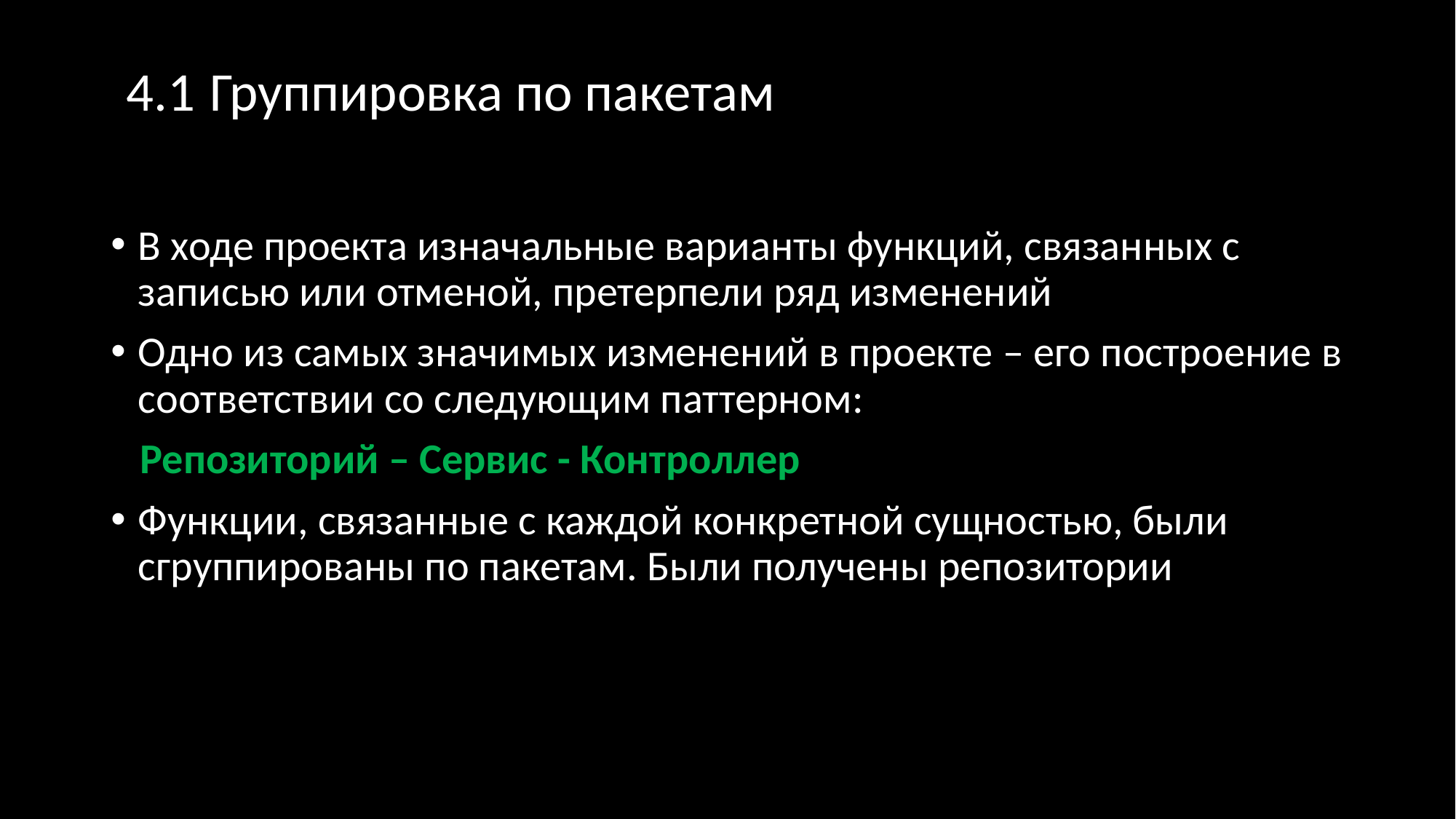

# 4.1 Группировка по пакетам
В ходе проекта изначальные варианты функций, связанных с записью или отменой, претерпели ряд изменений
Одно из самых значимых изменений в проекте – его построение в соответствии со следующим паттерном:
   Репозиторий – Сервис - Контроллер
Функции, связанные с каждой конкретной сущностью, были сгруппированы по пакетам. Были получены репозитории